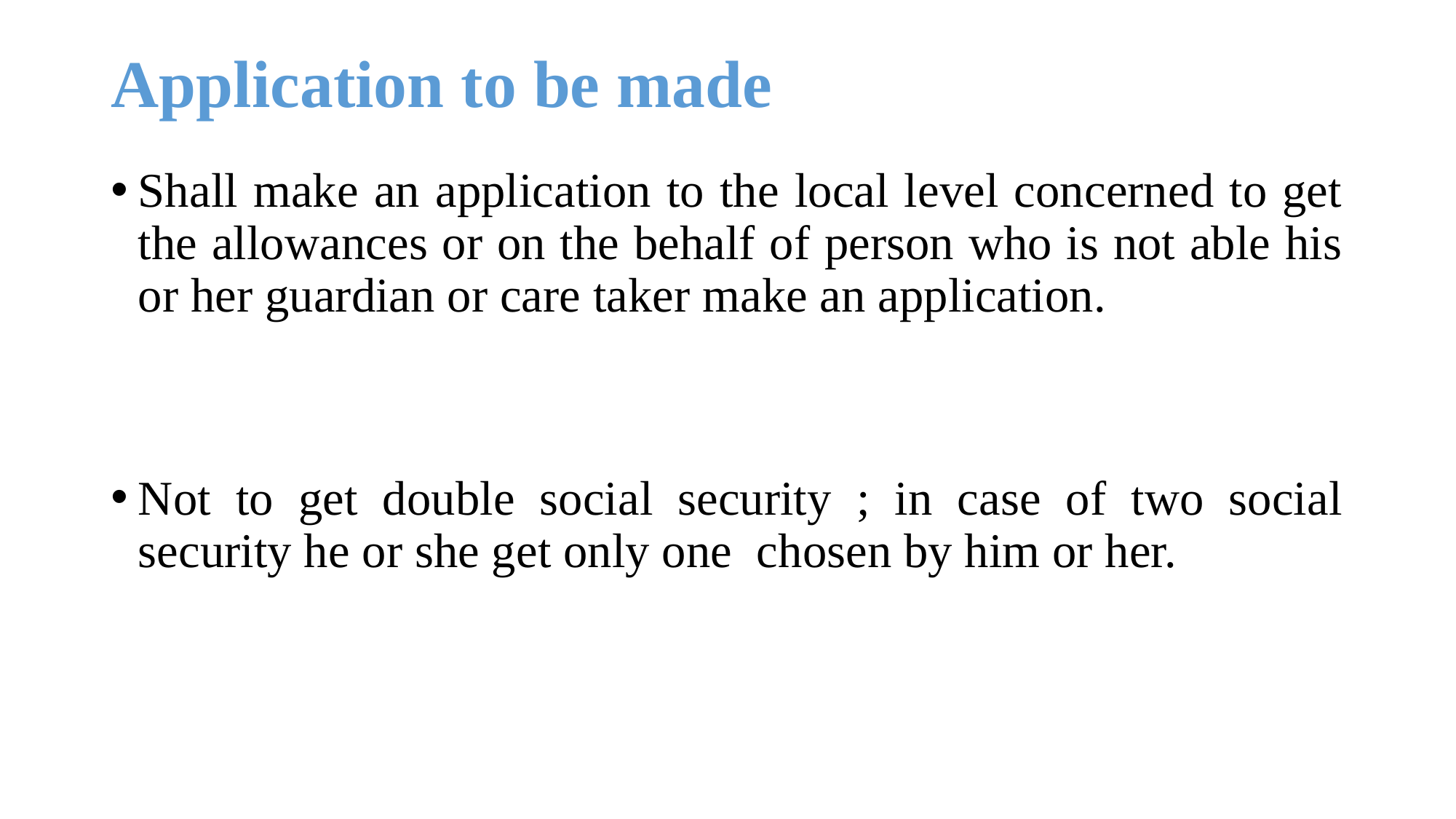

# Application to be made
Shall make an application to the local level concerned to get the allowances or on the behalf of person who is not able his or her guardian or care taker make an application.

Not to get double social security ; in case of two social security he or she get only one  chosen by him or her.